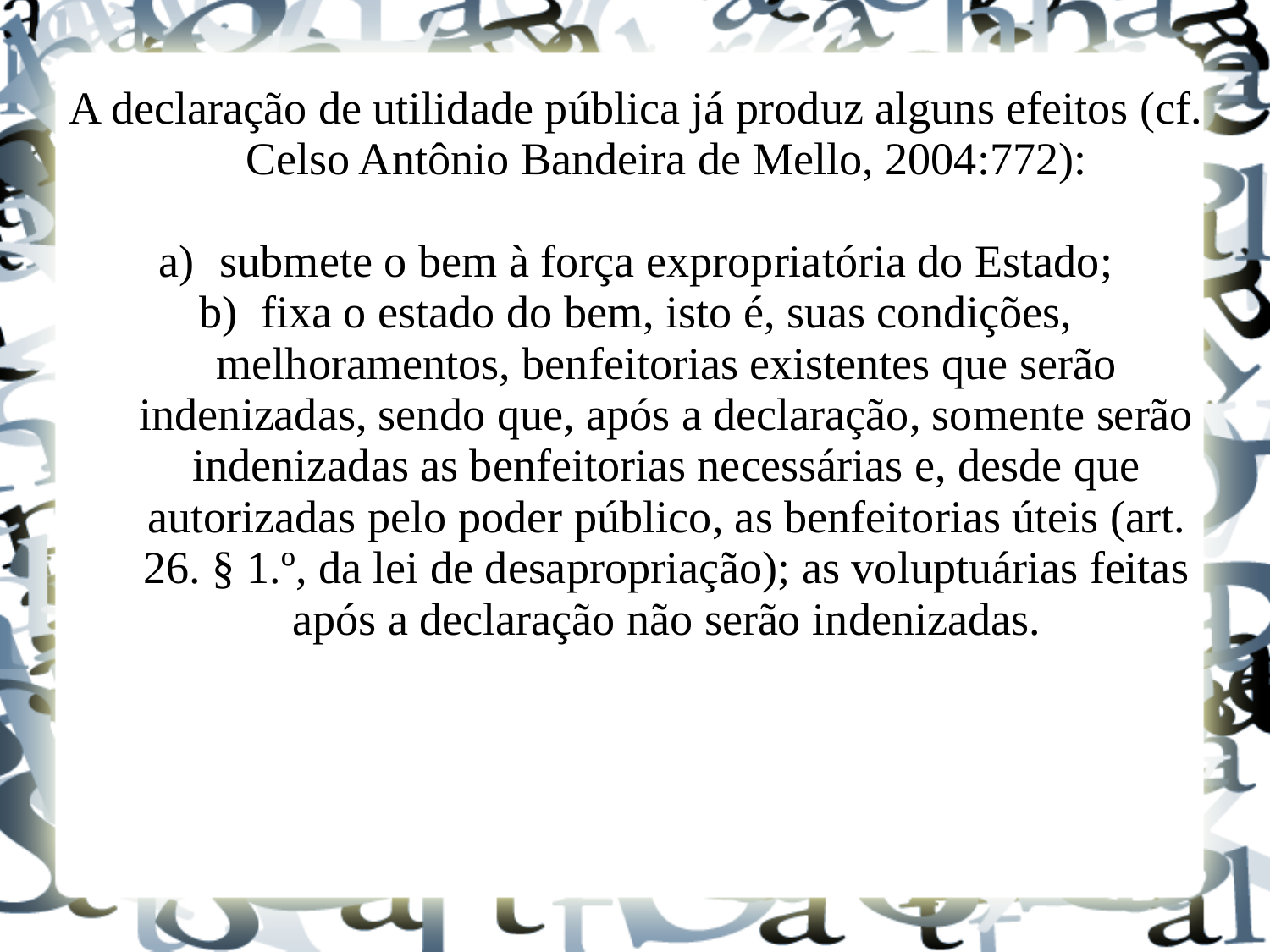

A declaração de utilidade pública já produz alguns efeitos (cf. Celso Antônio Bandeira de Mello, 2004:772):

a) 	submete o bem à força expropriatória do Estado;
b) 	fixa o estado do bem, isto é, suas condições, melhoramentos, benfeitorias existentes que serão indenizadas, sendo que, após a declaração, somente serão indenizadas as benfeitorias necessárias e, desde que autorizadas pelo poder público, as benfeitorias úteis (art. 26. § 1.º, da lei de desapropriação); as voluptuárias feitas após a declaração não serão indenizadas.